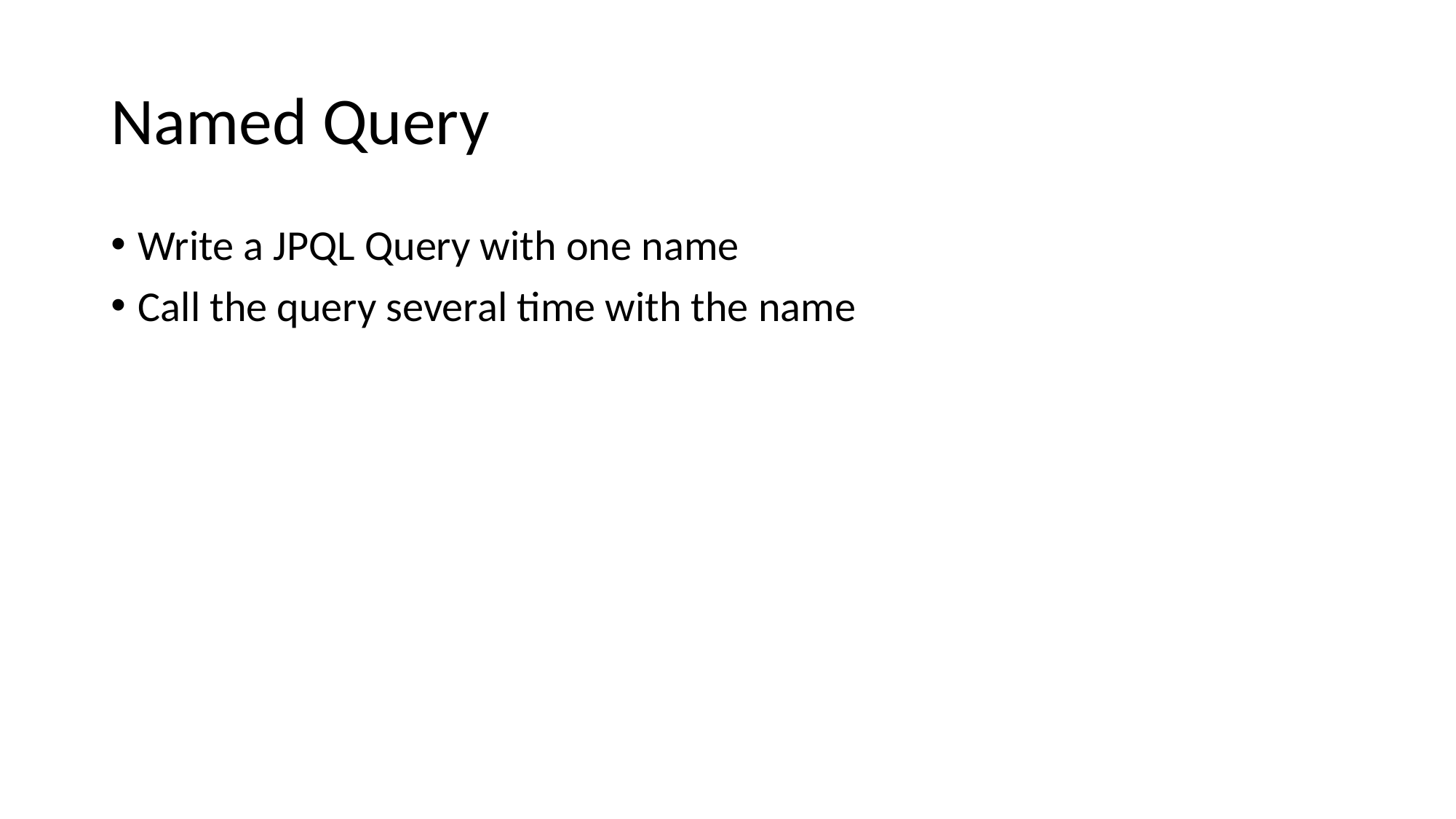

# Named Query
Write a JPQL Query with one name
Call the query several time with the name